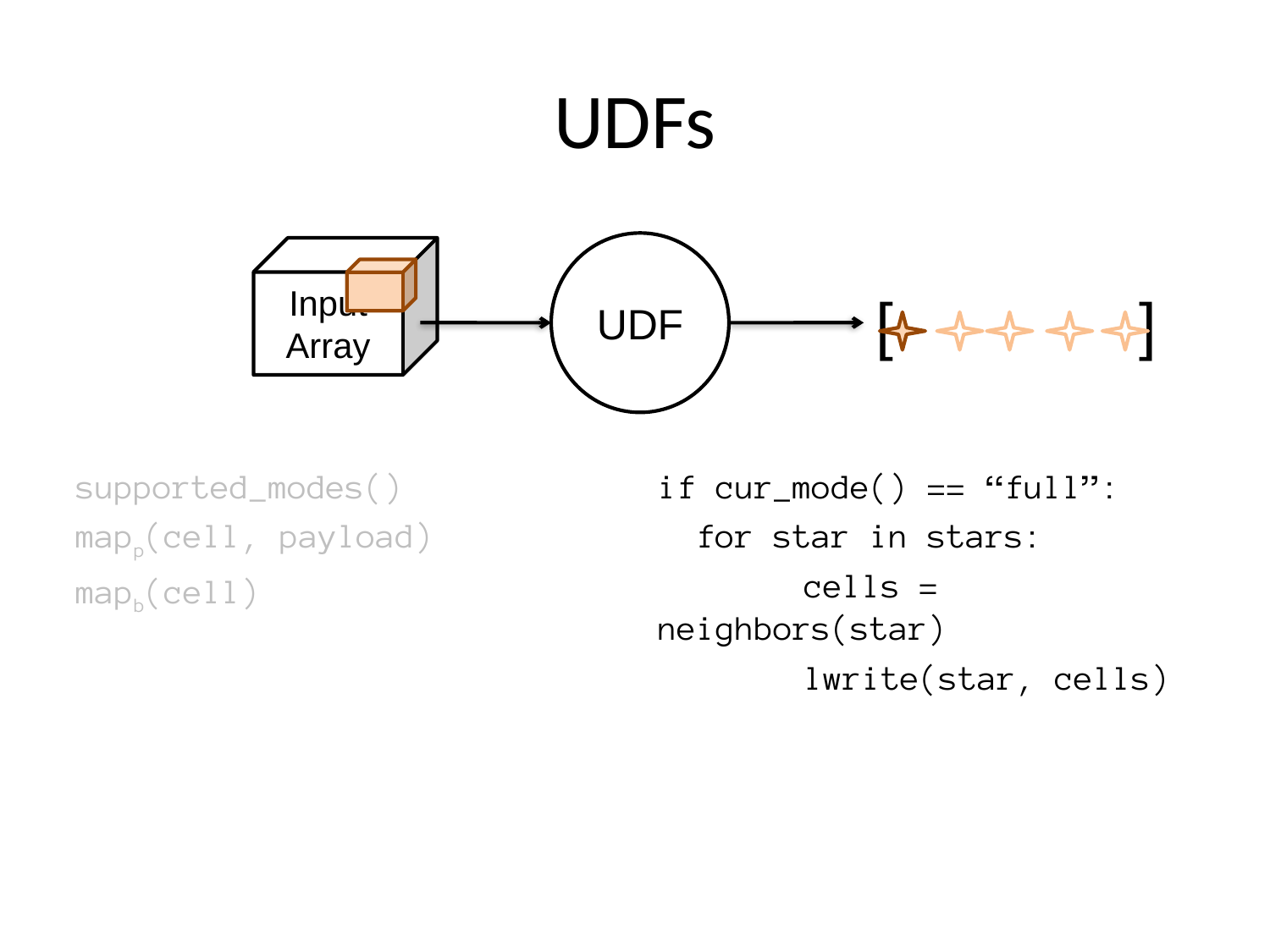

# UDFs
UDF
Input Array

[              ]

supported_modes()
mapp(cell, payload)
mapb(cell)

if cur_mode() == “full”:
  for star in stars:
	 cells = neighbors(star)
	 lwrite(star, cells)